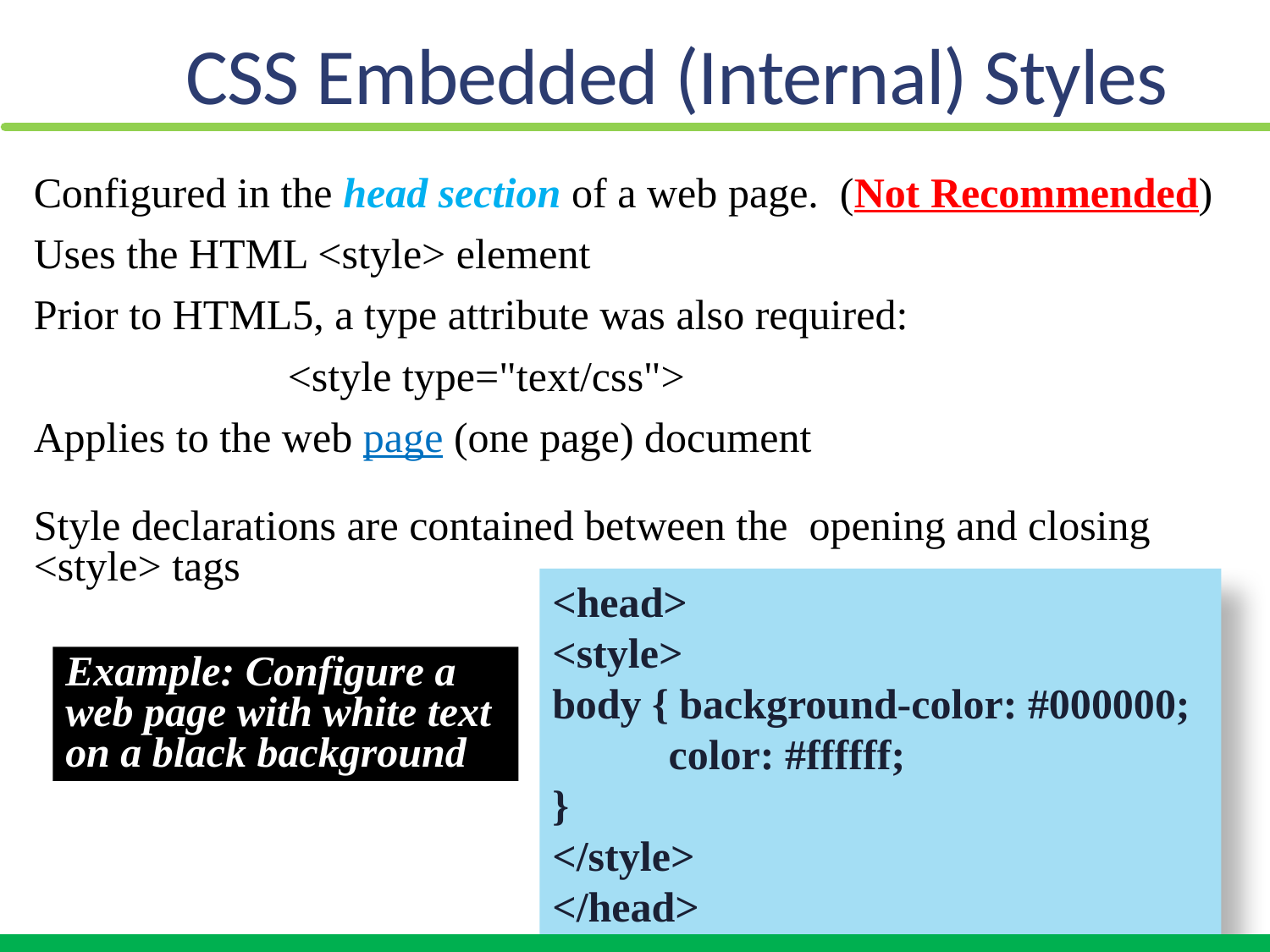

# CSS Embedded (Internal) Styles
Configured in the head section of a web page.  (Not Recommended)
Uses the HTML <style> element
Prior to HTML5, a type attribute was also required:
		<style type="text/css">
Applies to the web page (one page) document

Style declarations are contained between the  opening and closing <style> tags
<head>
<style>
body { background-color: #000000;
           color: #ffffff;
}
</style>
</head>
Example: Configure a web page with white text on a black background
16